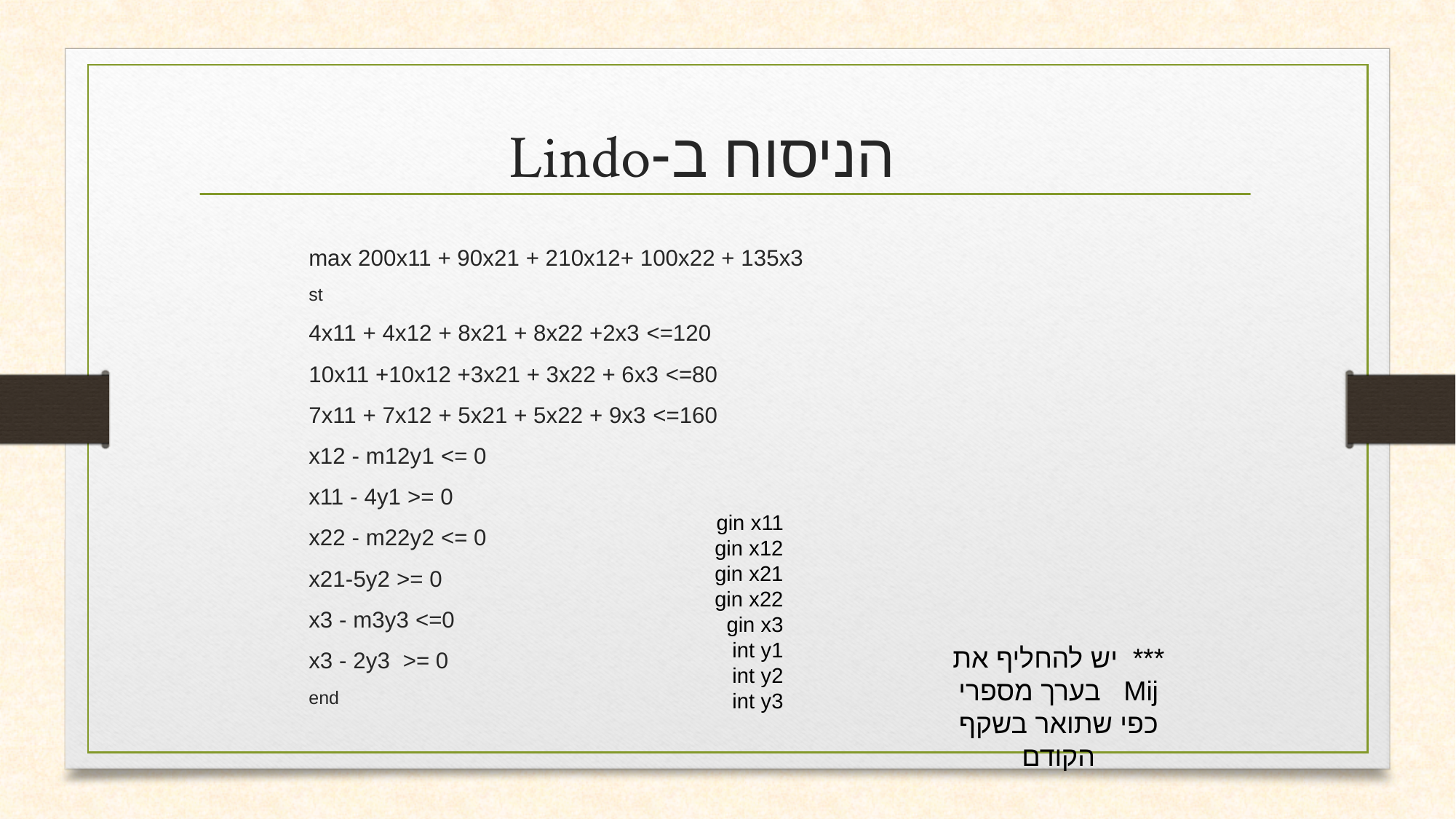

# הניסוח ב-Lindo
max 200x11 + 90x21 + 210x12+ 100x22 + 135x3
st
4x11 + 4x12 + 8x21 + 8x22 +2x3 <=120
10x11 +10x12 +3x21 + 3x22 + 6x3 <=80
7x11 + 7x12 + 5x21 + 5x22 + 9x3 <=160
x12 - m12y1 <= 0
x11 - 4y1 >= 0
x22 - m22y2 <= 0
x21-5y2 >= 0
x3 - m3y3 <=0
x3 - 2y3  >= 0
end
gin x11
gin x12
gin x21
gin x22
gin x3
int y1
int y2
int y3
***  יש להחליף את Mij   בערך מספרי כפי שתואר בשקף הקודם